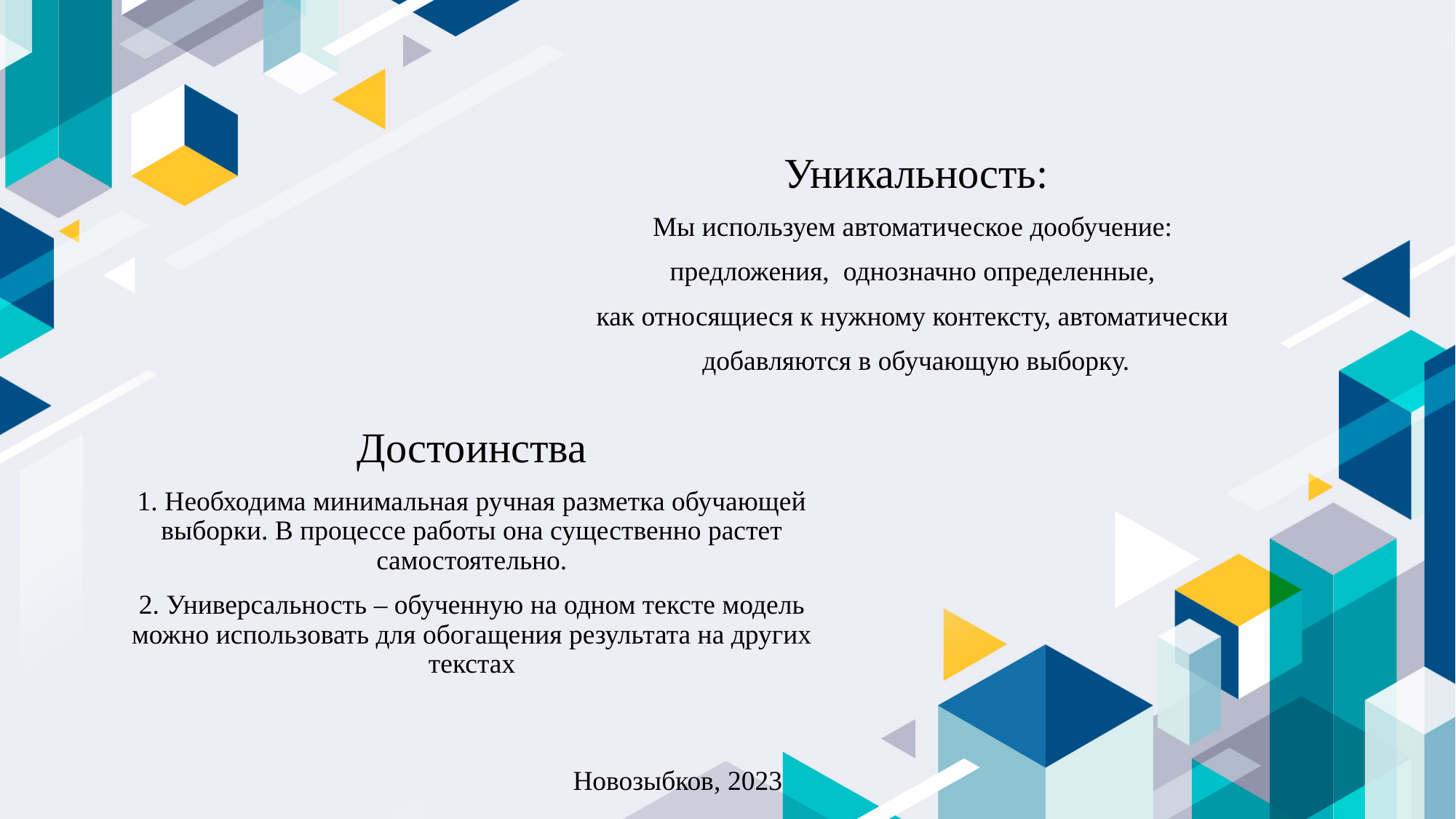

Уникальность:
Мы используем автоматическое дообучение:
предложения,  однозначно определенные,
как относящиеся к нужному контексту, автоматически
добавляются в обучающую выборку.
Достоинства
1. Необходима минимальная ручная разметка обучающей выборки. В процессе работы она существенно растет самостоятельно.
2. Универсальность – обученную на одном тексте модель можно использовать для обогащения результата на других текстах
Новозыбков, 2023